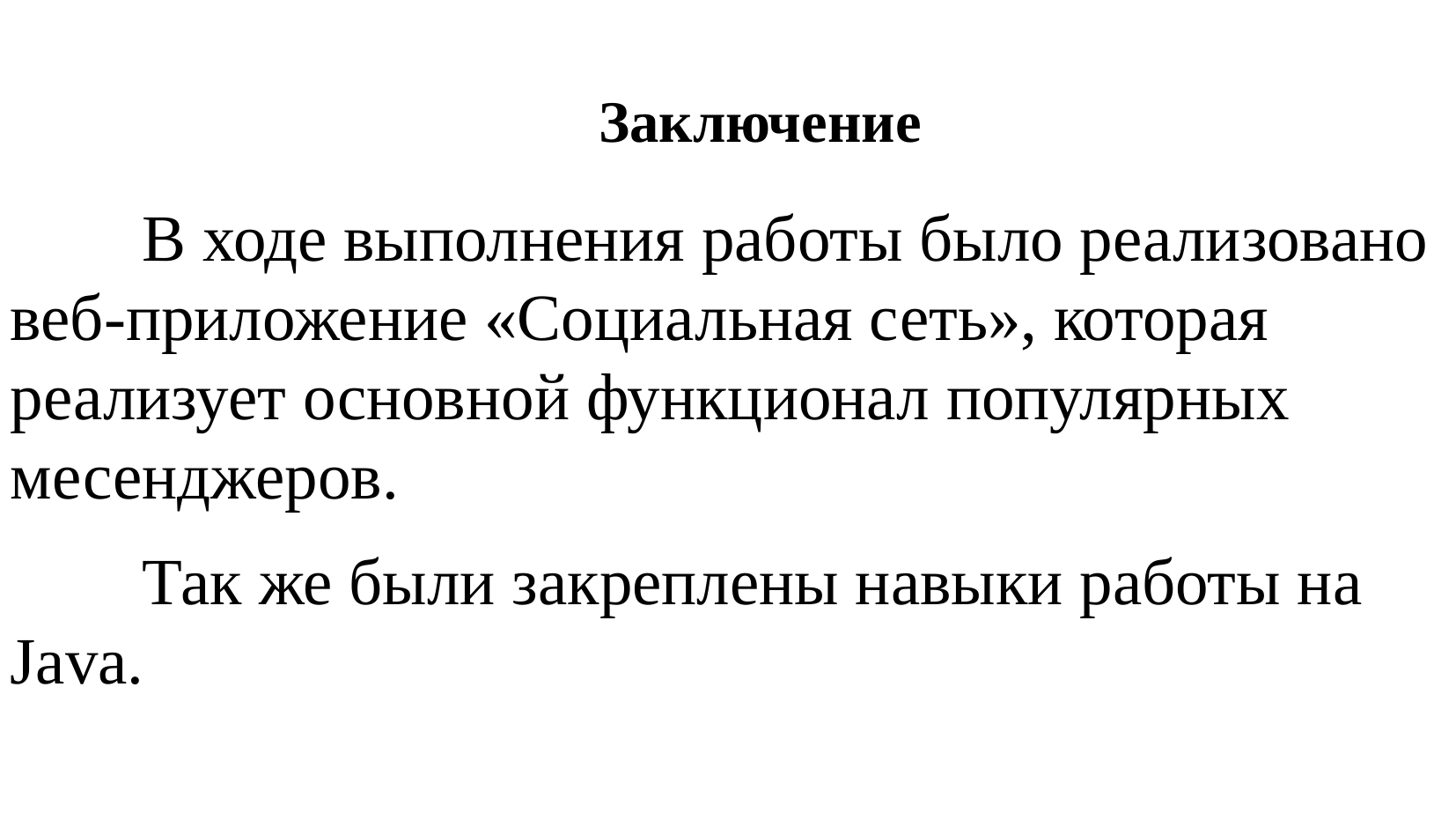

Заключение
	В ходе выполнения работы было реализовано веб-приложение «Социальная сеть», которая реализует основной функционал популярных месенджеров.
	Так же были закреплены навыки работы на Java.